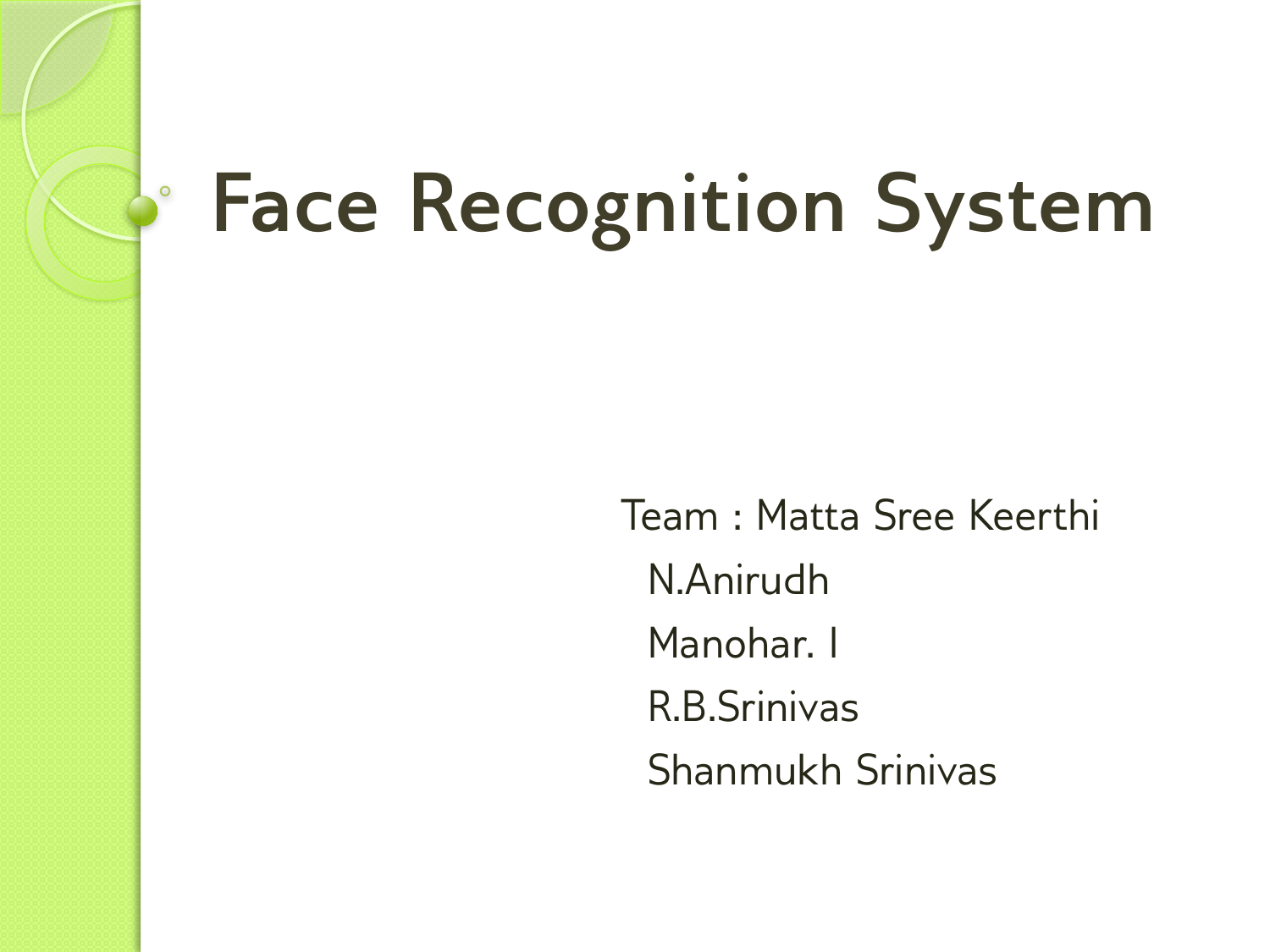

# Face Recognition System
Team : Matta Sree Keerthi
	  N.Anirudh
	  Manohar. I
	  R.B.Srinivas
	  Shanmukh Srinivas